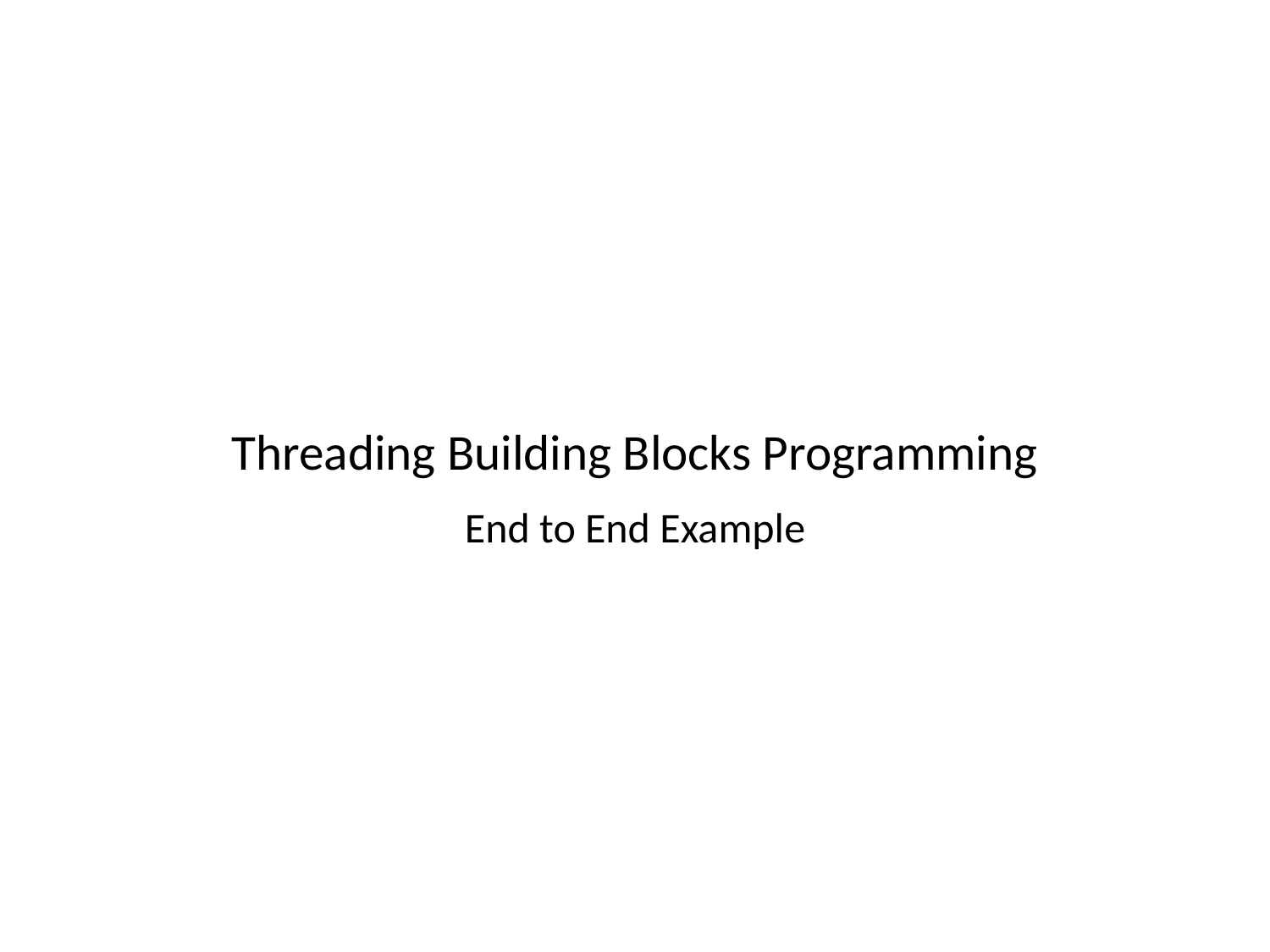

# Threading Building Blocks Programming
End to End Example